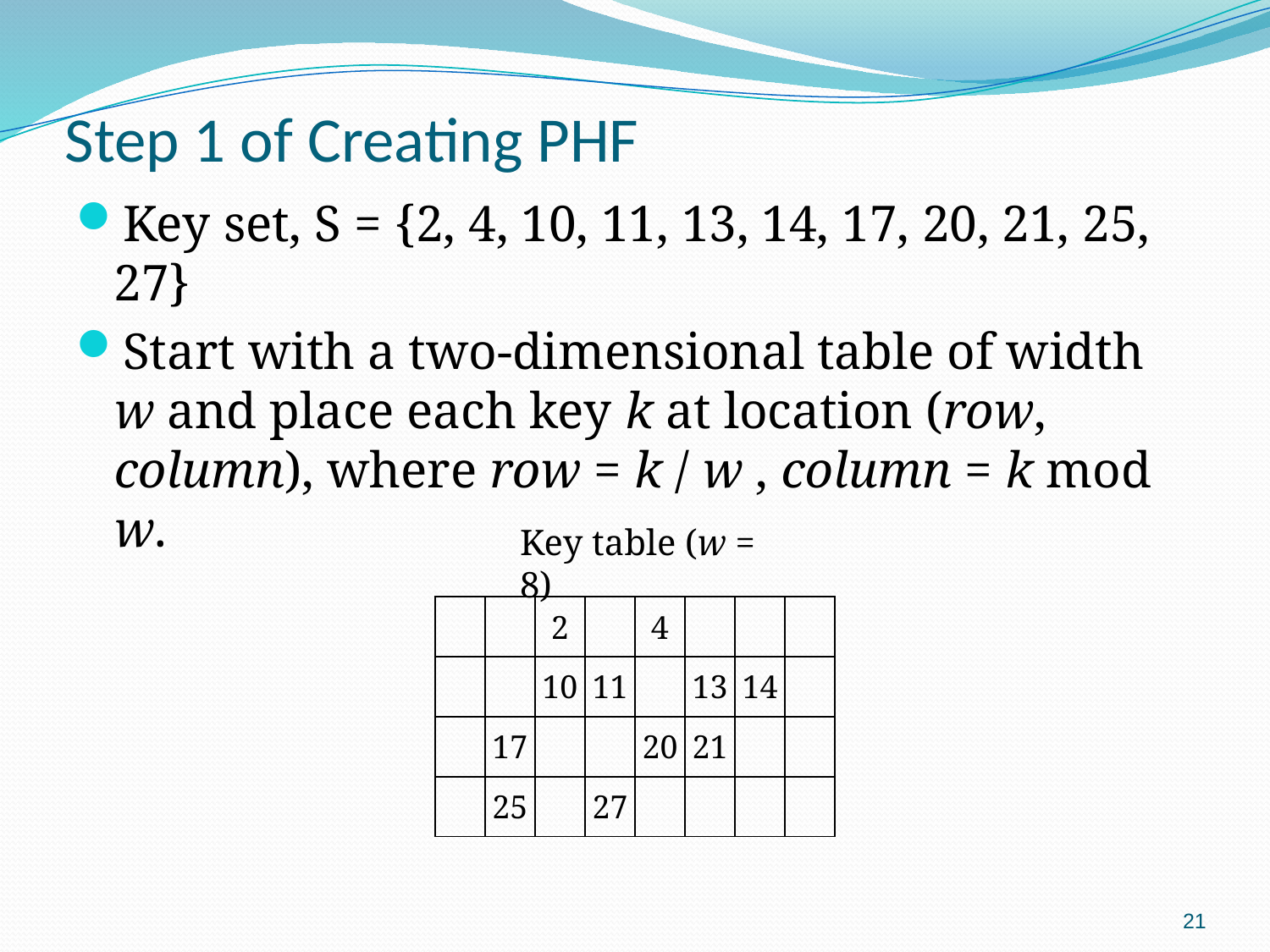

# Step 1 of Creating PHF
Key set, S = {2, 4, 10, 11, 13, 14, 17, 20, 21, 25, 27}
Start with a two-dimensional table of width w and place each key k at location (row, column), where row = k / w , column = k mod w.
Key table (w = 8)
|  |  | 2 |  | 4 |  |  |  |
| --- | --- | --- | --- | --- | --- | --- | --- |
|  |  | 10 | 11 |  | 13 | 14 |  |
|  | 17 |  |  | 20 | 21 |  |  |
|  | 25 |  | 27 |  |  |  |  |
21